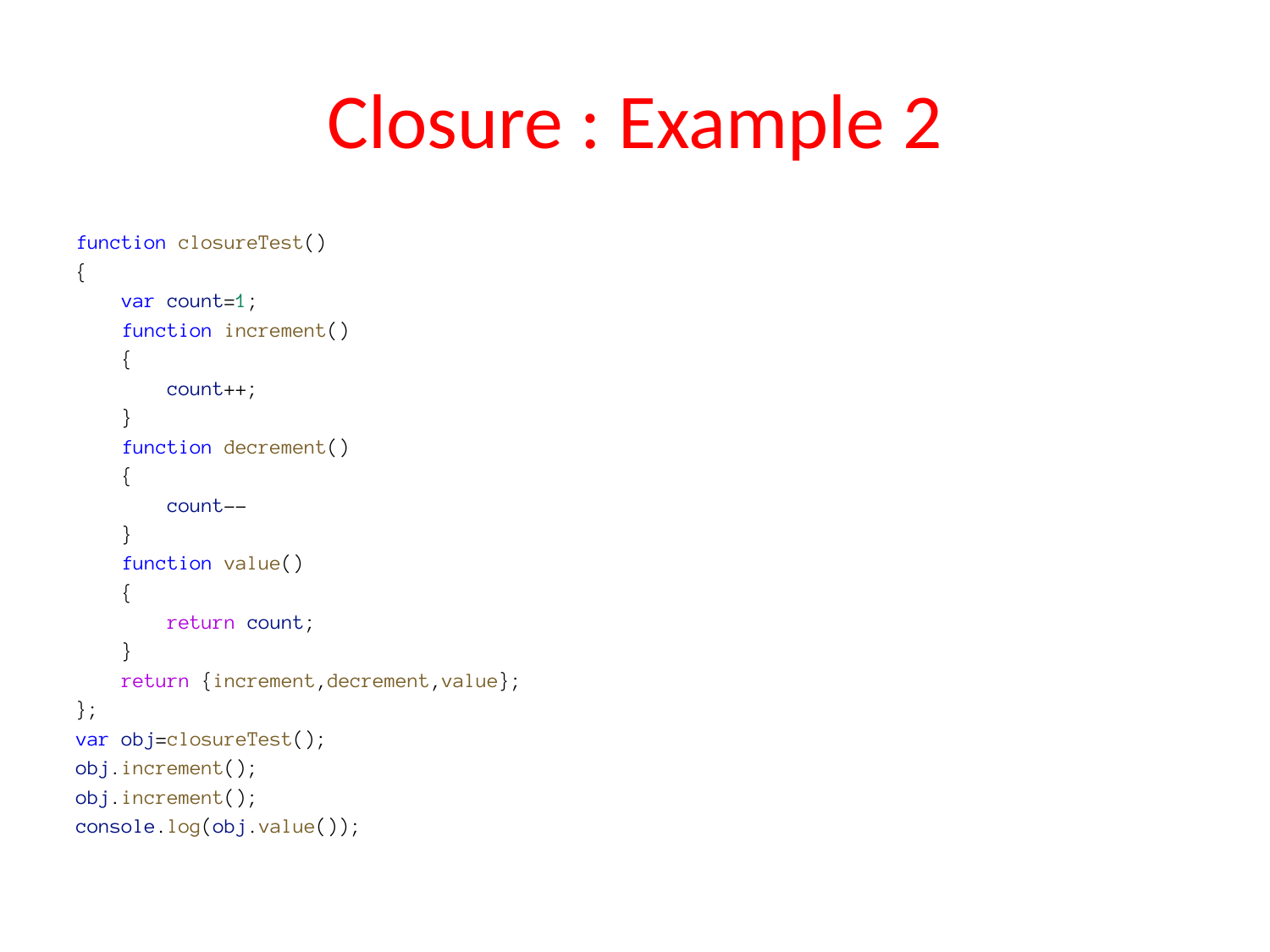

# Closure : Example 2
function closureTest()
{
    var count=1;
    function increment()
    {
        count++;
    }
    function decrement()
    {
        count--
    }
    function value()
    {
        return count;
    }
    return {increment,decrement,value};
};
var obj=closureTest();
obj.increment();
obj.increment();
console.log(obj.value());